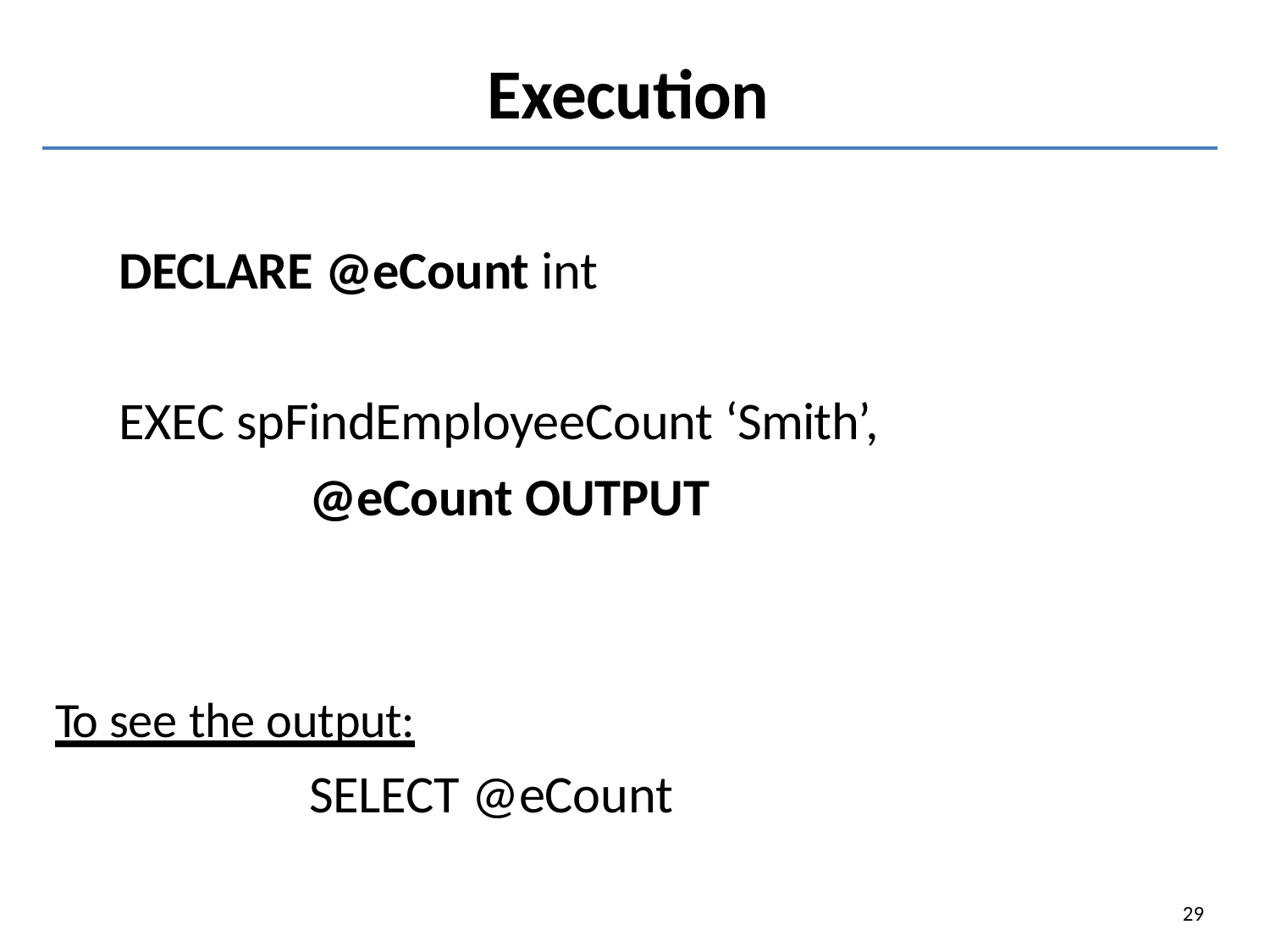

# Execution
DECLARE @eCount int

EXEC spFindEmployeeCount ‘Smith’,
@eCount OUTPUT

To see the output:
SELECT @eCount
29